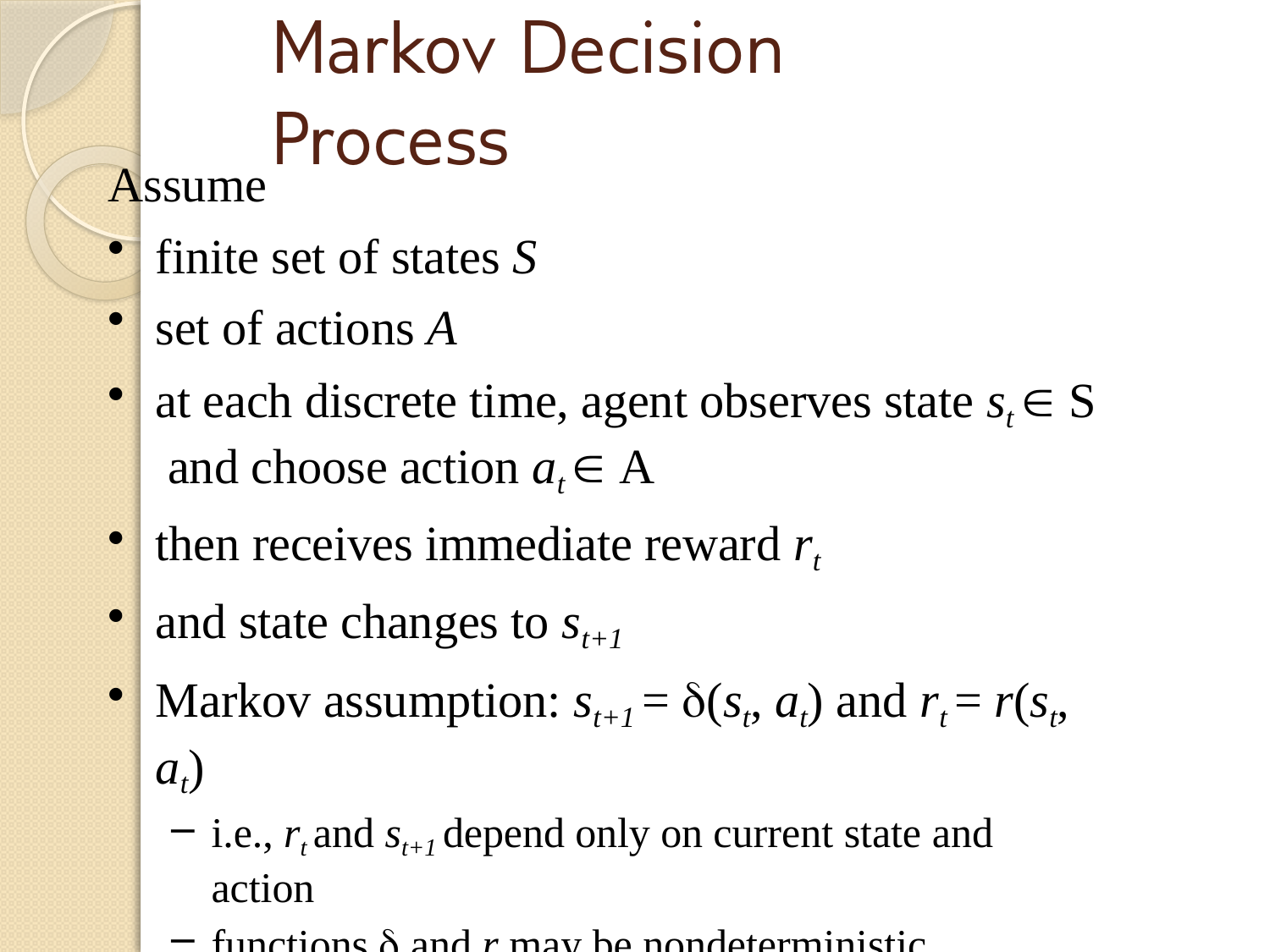

# Markov Decision Process
Assume
finite set of states S
set of actions A
at each discrete time, agent observes state st ∈ S  and choose action at ∈ A
then receives immediate reward rt
and state changes to st+1
Markov assumption: st+1 = δ(st, at) and rt = r(st, at)
i.e., rt and st+1 depend only on current state and action
functions δ and r may be nondeterministic
functions δ and r no necessarily known to agent